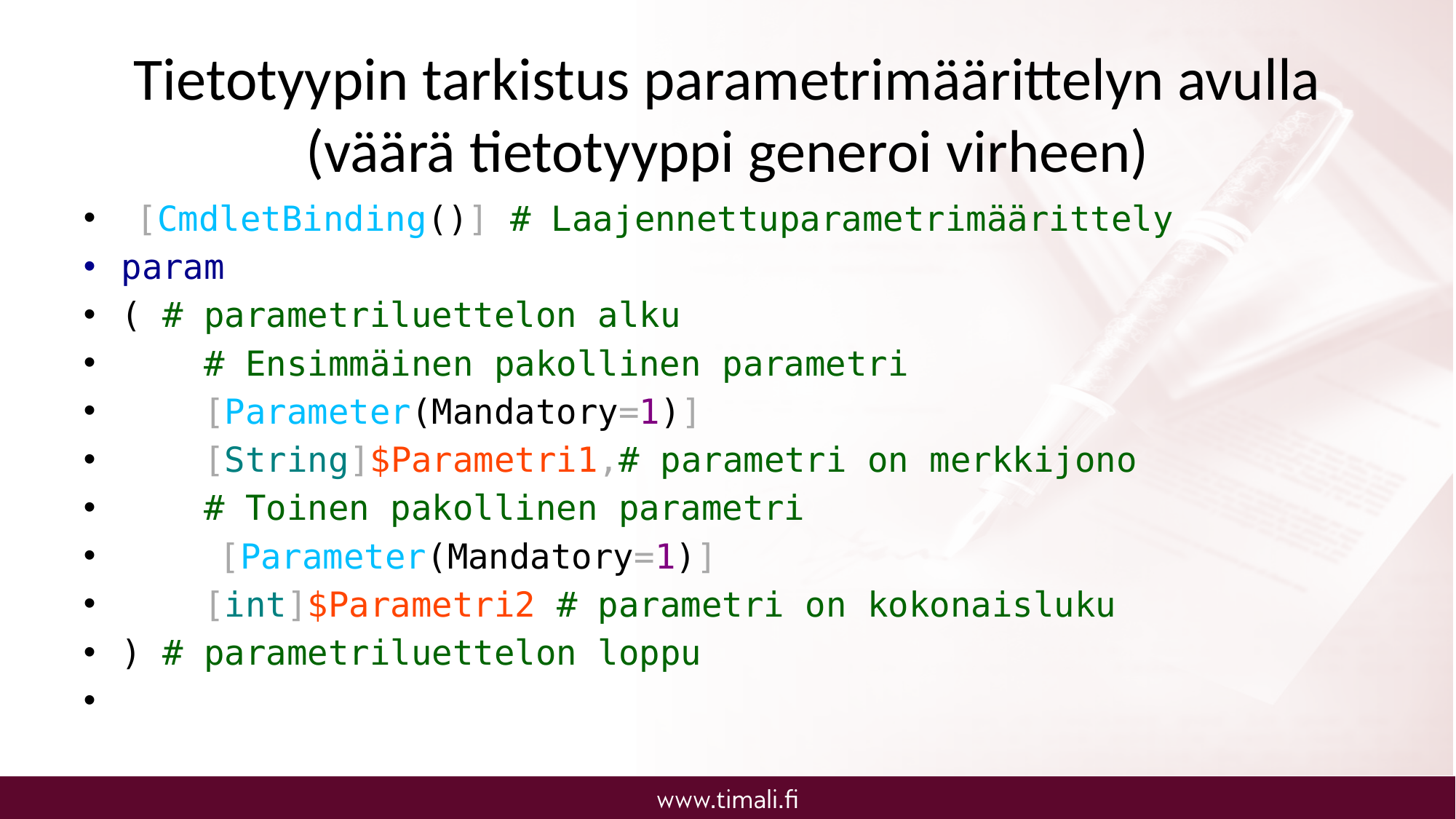

# Tietotyypin tarkistus parametrimäärittelyn avulla (väärä tietotyyppi generoi virheen)
  [CmdletBinding()] # Laajennettuparametrimäärittely
param
( # parametriluettelon alku
    # Ensimmäinen pakollinen parametri
    [Parameter(Mandatory=1)]
    [String]$Parametri1,# parametri on merkkijono
    # Toinen pakollinen parametri
	 [Parameter(Mandatory=1)]
    [int]$Parametri2 # parametri on kokonaisluku
) # parametriluettelon loppu